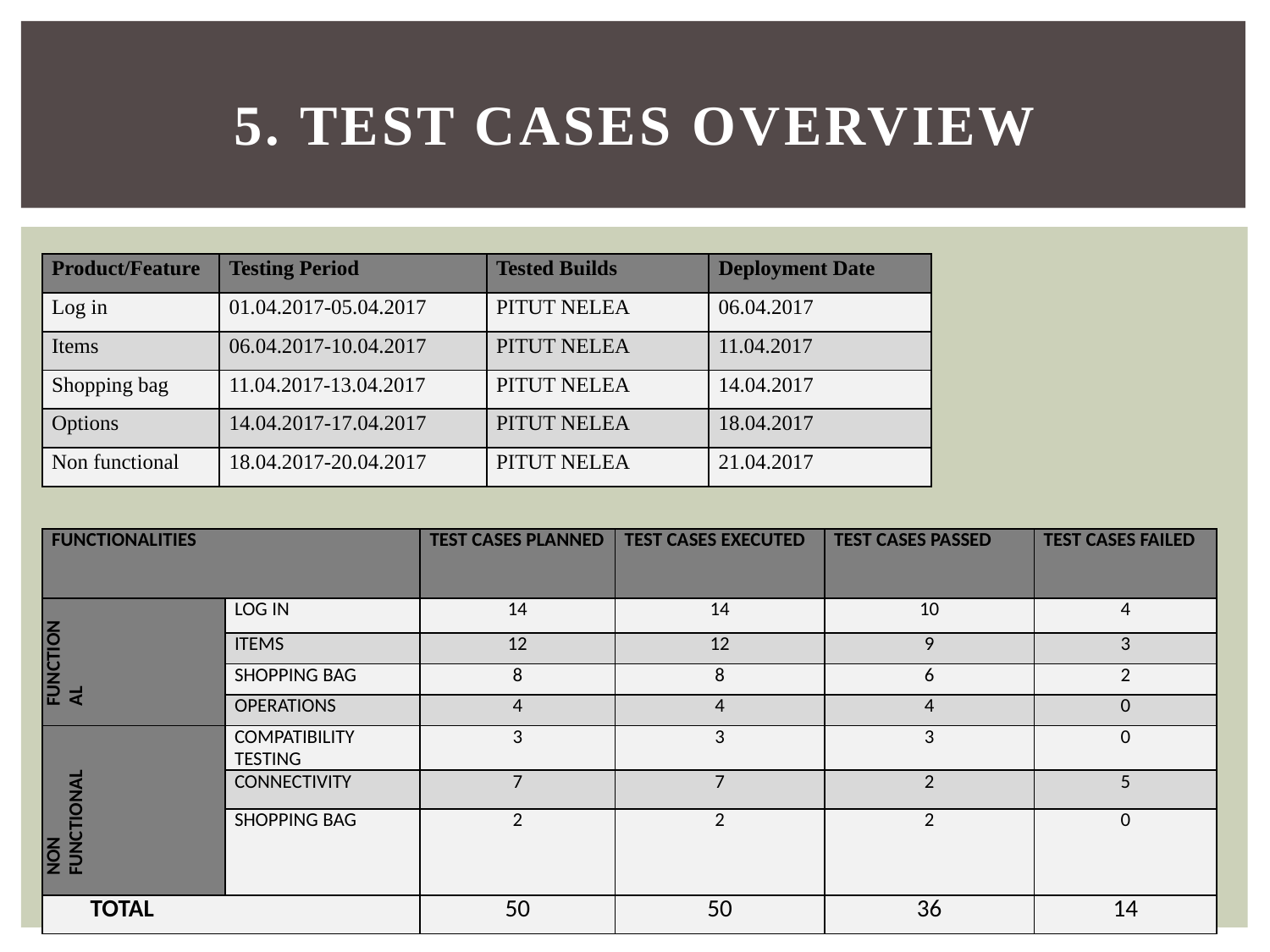

# 5. TEST CASES OVERVIEW
| Product/Feature | Testing Period | Tested Builds | Deployment Date |
| --- | --- | --- | --- |
| Log in | 01.04.2017-05.04.2017 | PITUT NELEA | 06.04.2017 |
| Items | 06.04.2017-10.04.2017 | PITUT NELEA | 11.04.2017 |
| Shopping bag | 11.04.2017-13.04.2017 | PITUT NELEA | 14.04.2017 |
| Options | 14.04.2017-17.04.2017 | PITUT NELEA | 18.04.2017 |
| Non functional | 18.04.2017-20.04.2017 | PITUT NELEA | 21.04.2017 |
| FUNCTIONALITIES |  | TEST CASES PLANNED | TEST CASES EXECUTED | TEST CASES PASSED | TEST CASES FAILED |
| --- | --- | --- | --- | --- | --- |
| FUNCTIONAL | LOG IN | 14 | 14 | 10 | 4 |
|  | ITEMS | 12 | 12 | 9 | 3 |
|  | SHOPPING BAG | 8 | 8 | 6 | 2 |
|  | OPERATIONS | 4 | 4 | 4 | 0 |
| NON FUNCTIONAL | COMPATIBILITY TESTING | 3 | 3 | 3 | 0 |
|  | CONNECTIVITY | 7 | 7 | 2 | 5 |
|  | SHOPPING BAG | 2 | 2 | 2 | 0 |
| TOTAL |  | 50 | 50 | 36 | 14 |